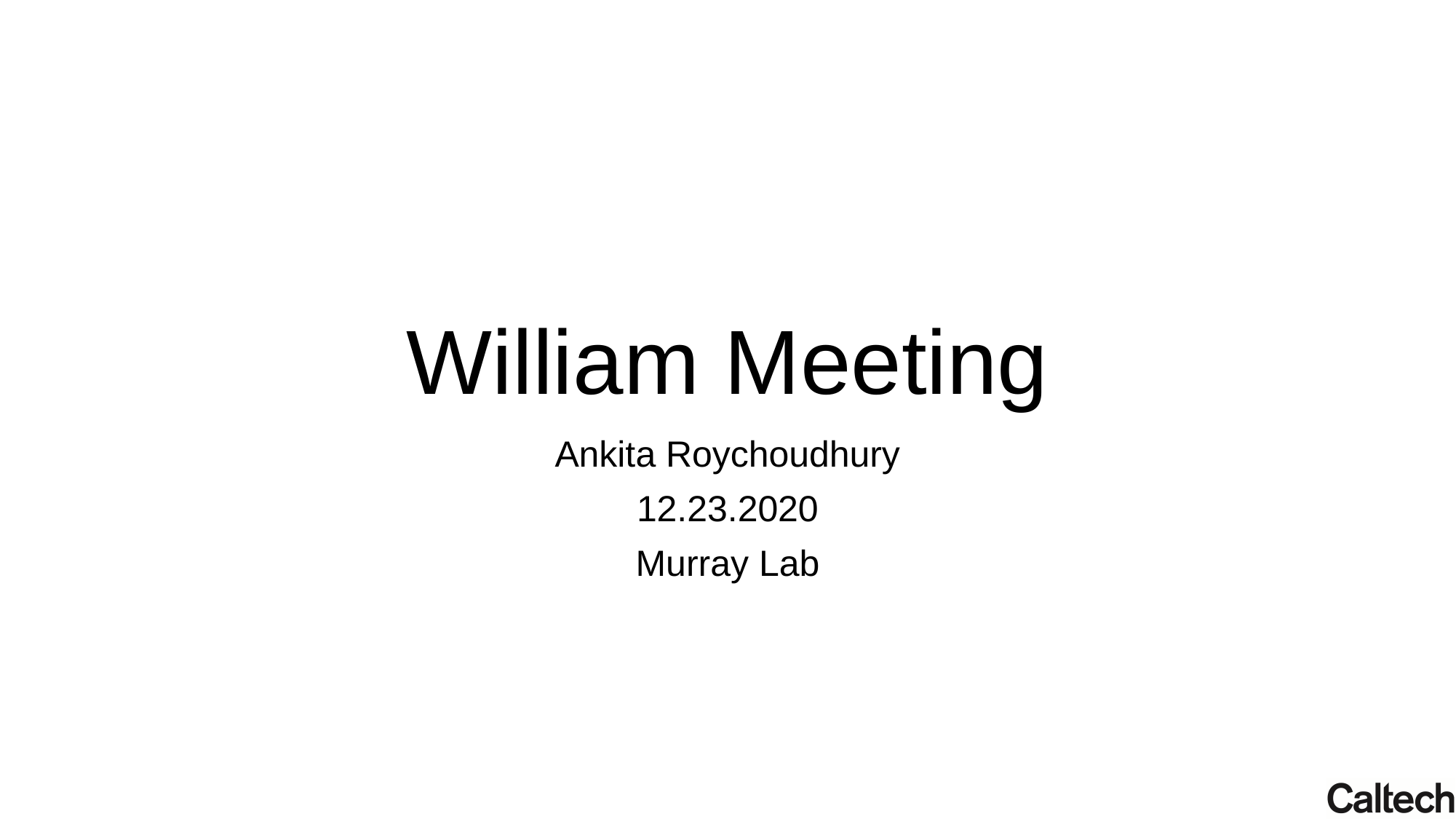

# William Meeting
Ankita Roychoudhury
12.23.2020
Murray Lab